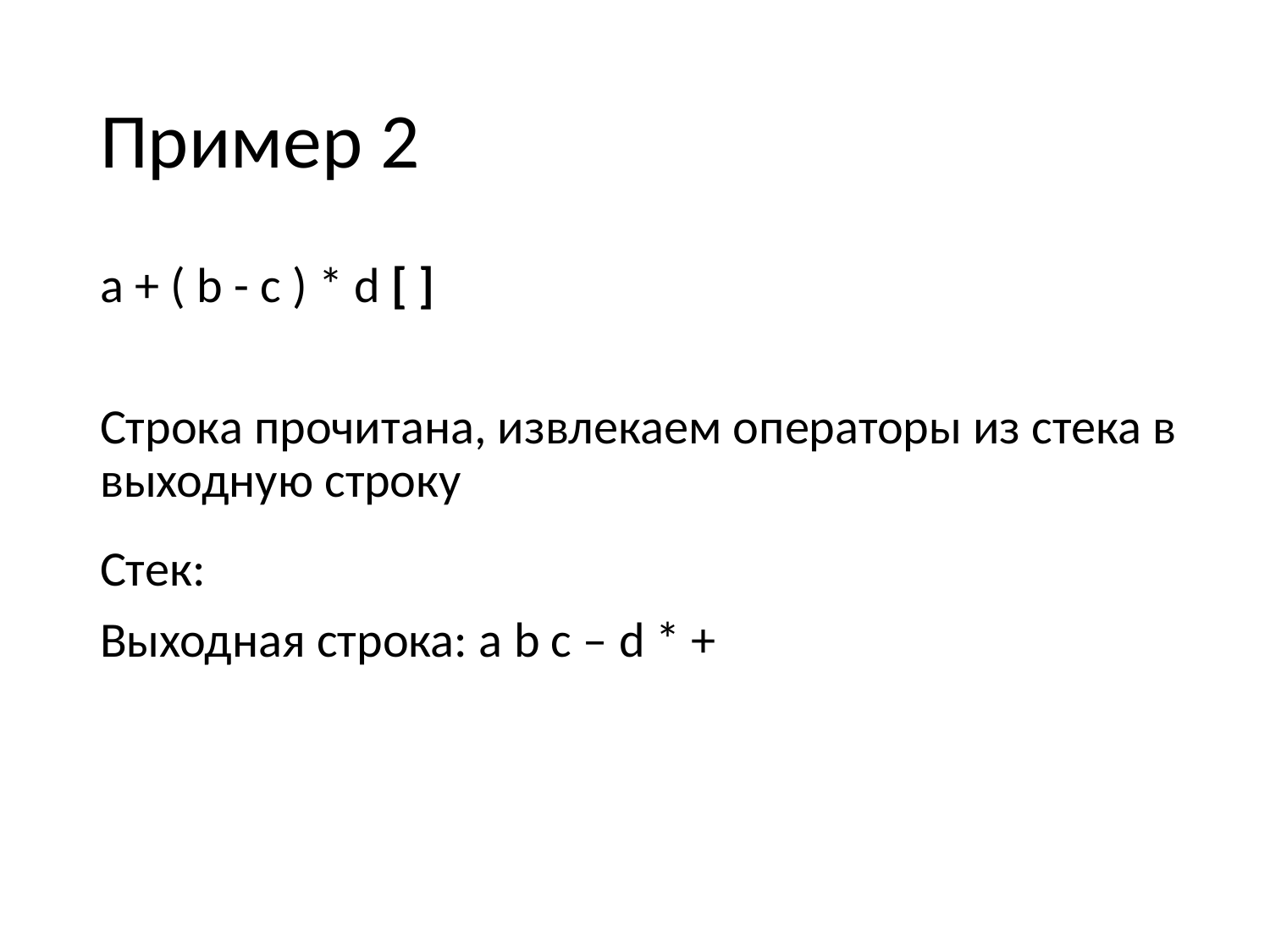

# Пример 2
a + ( b - c ) * d [ ]

Строка прочитана, извлекаем операторы из стека в выходную строку
Стек:
Выходная строка: a b c – d * +